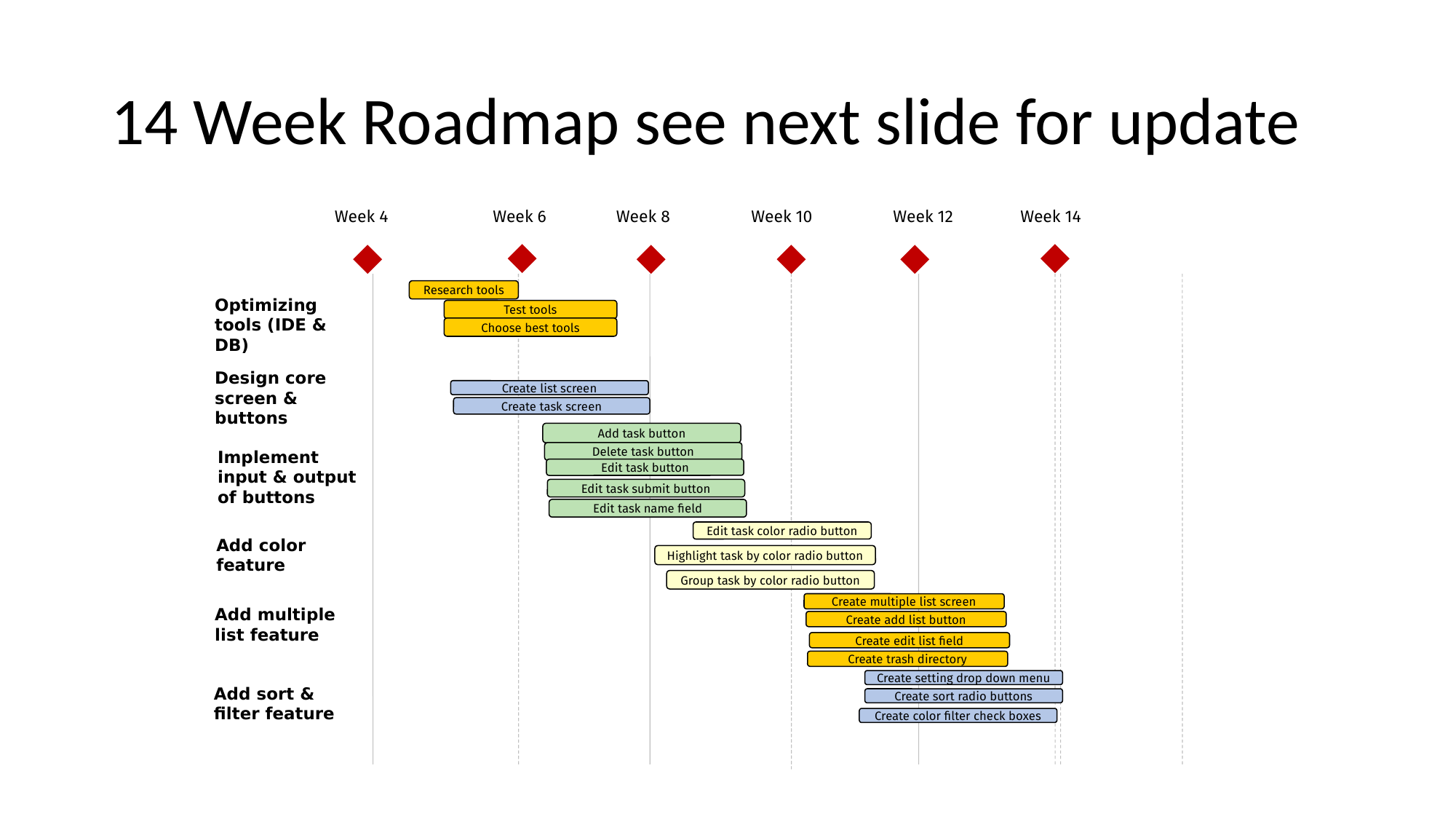

# 14 Week Roadmap see next slide for update

Week 4
Week 6
Week 8
Week 10
Week 12
Week 14

Optimizing tools (IDE & DB)

Research tools
Test tools
Choose best tools
Design core screen & buttons
Create list screen
Create task screen
Add task button
Implement input & output of buttons
Delete task button
Edit task button
Edit task submit button
Edit task name field
Add color feature
Edit task color radio button
Highlight task by color radio button
Group task by color radio button
Add multiple list feature
Create multiple list screen
Create add list button
Create edit list field
Create trash directory
Add sort & filter feature
Create setting drop down menu
Create sort radio buttons
Create color filter check boxes